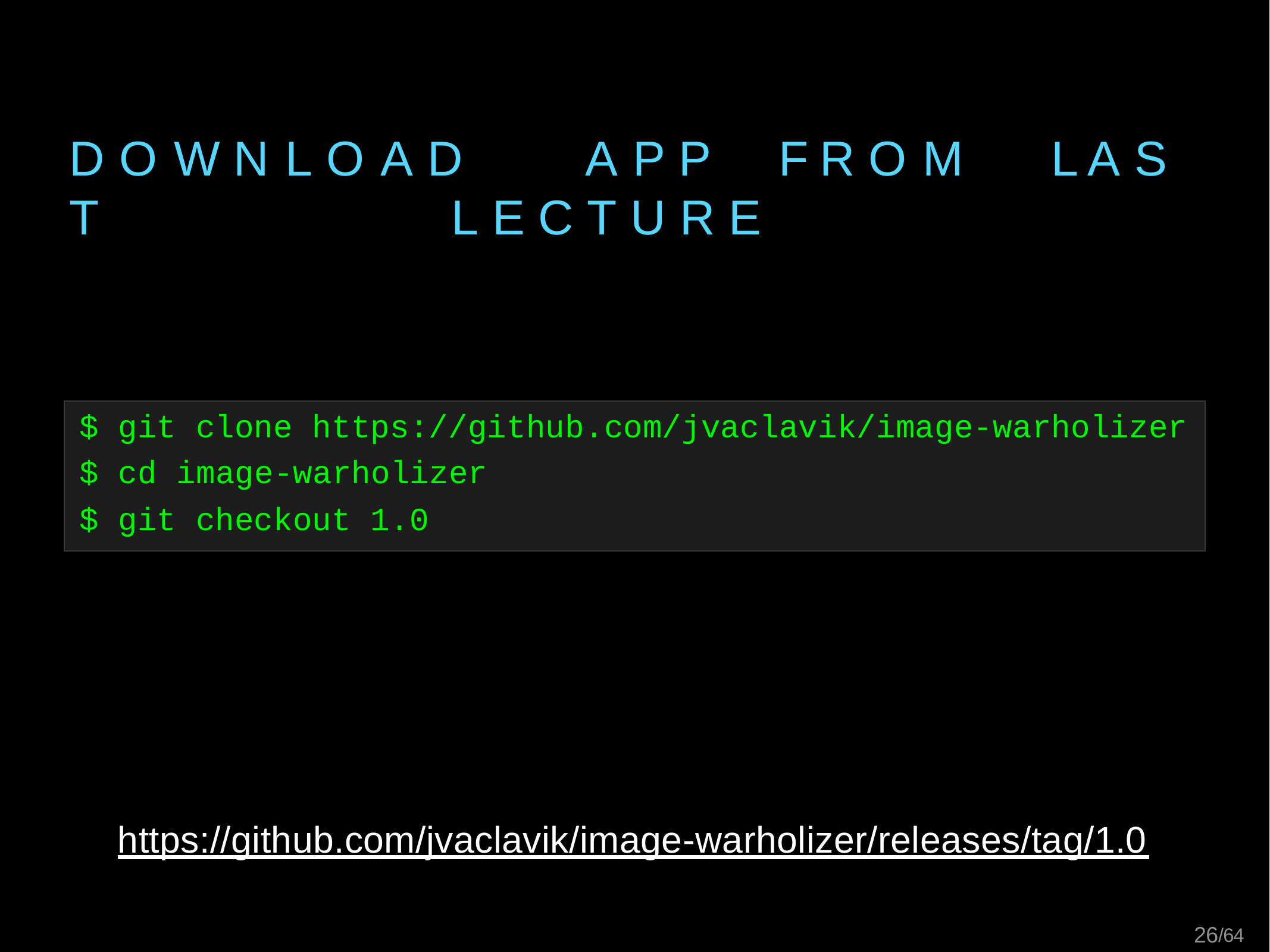

# D O W N L O A D	A P P	F R O M	L A S T	L E C T U R E
$ git clone https://github.com/jvaclavik/image-warholizer
$ cd image-warholizer
$ git checkout 1.0

https://github.com/jvaclavik/image-warholizer/releases/tag/1.0
26/64